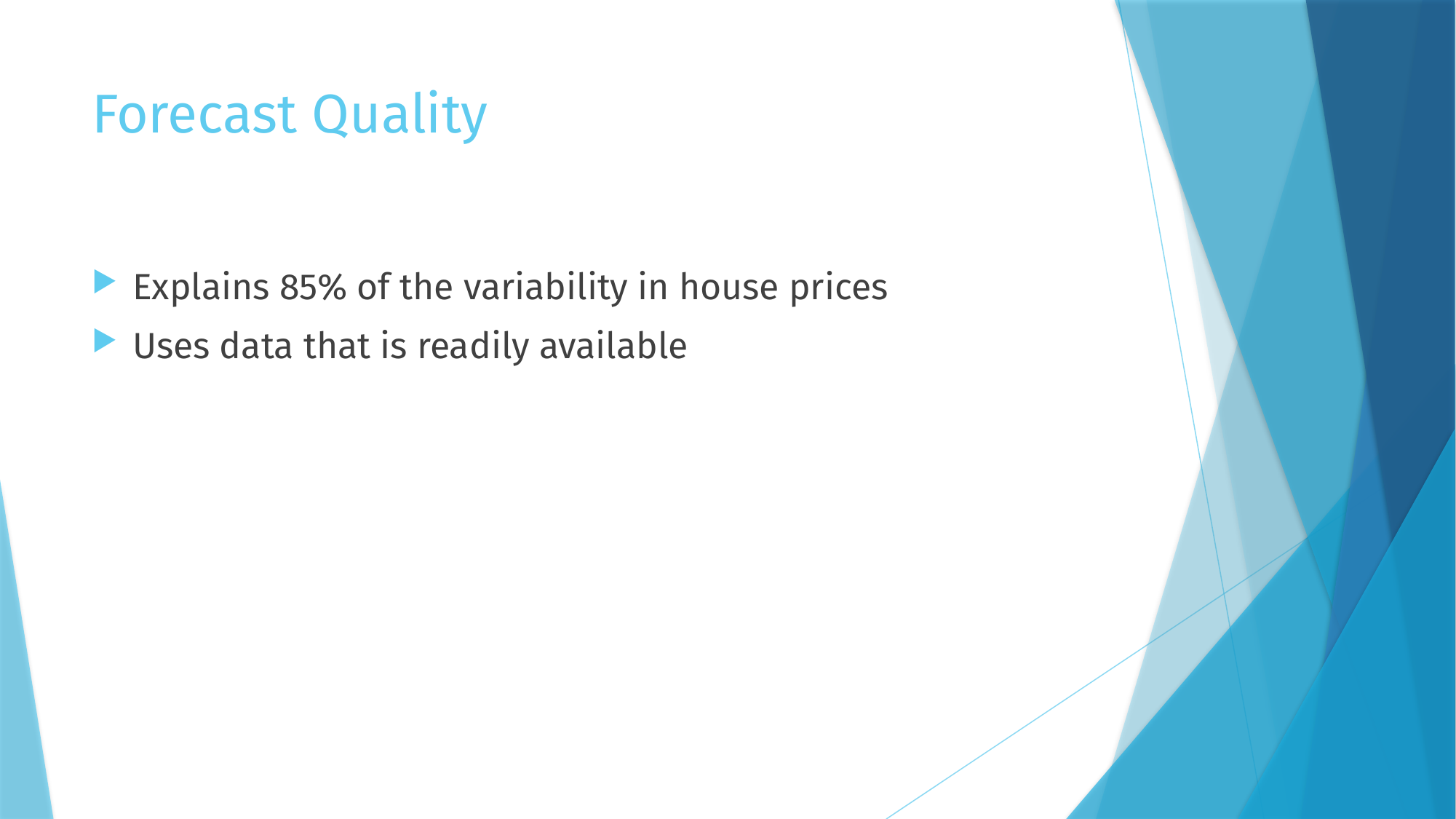

# Forecast Quality
Explains 85% of the variability in house prices
Uses data that is readily available